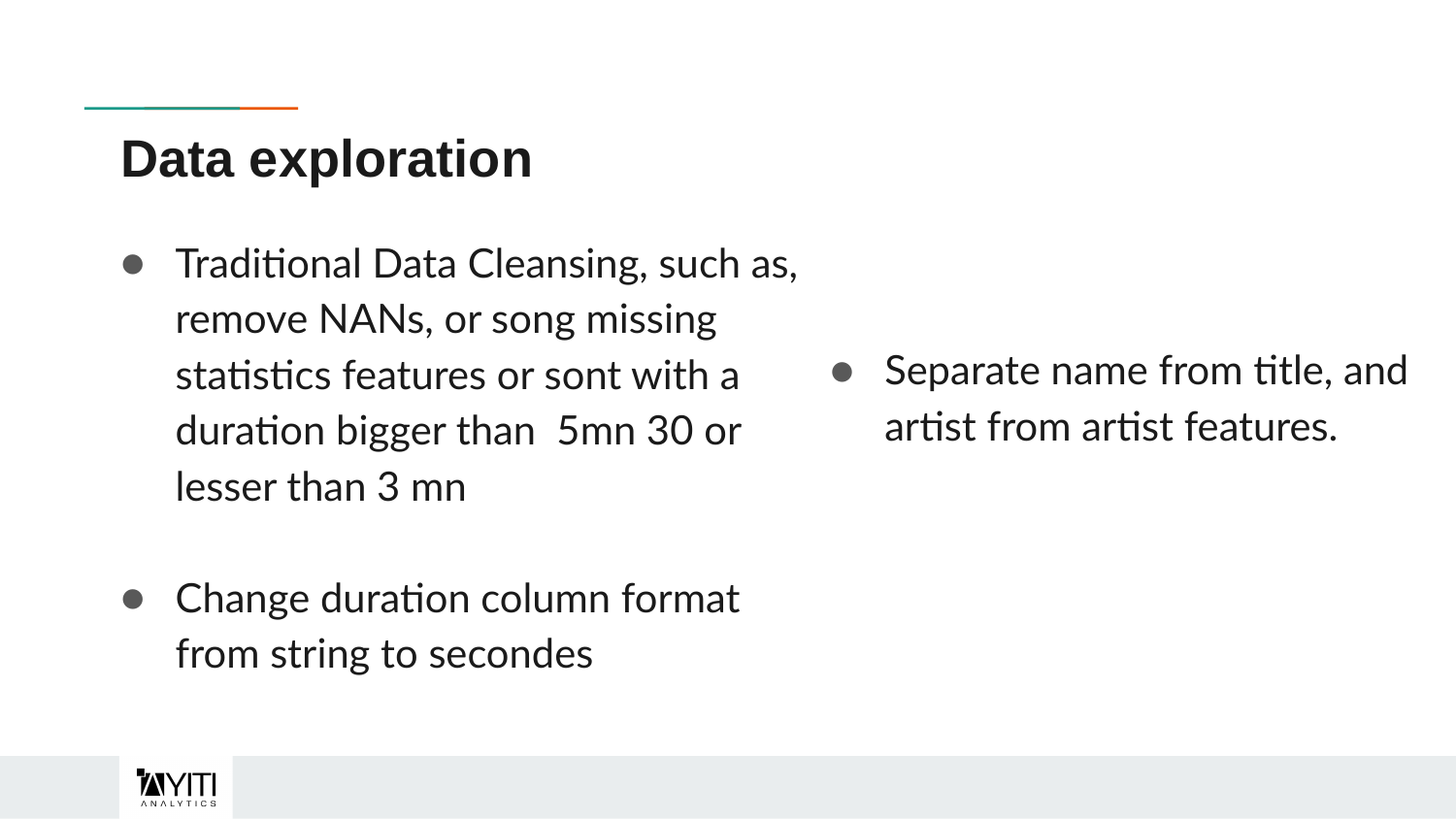

Data exploration
Traditional Data Cleansing, such as, remove NANs, or song missing statistics features or sont with a duration bigger than  5mn 30 or lesser than 3 mn

Change duration column format from string to secondes

Separate name from title, and artist from artist features.